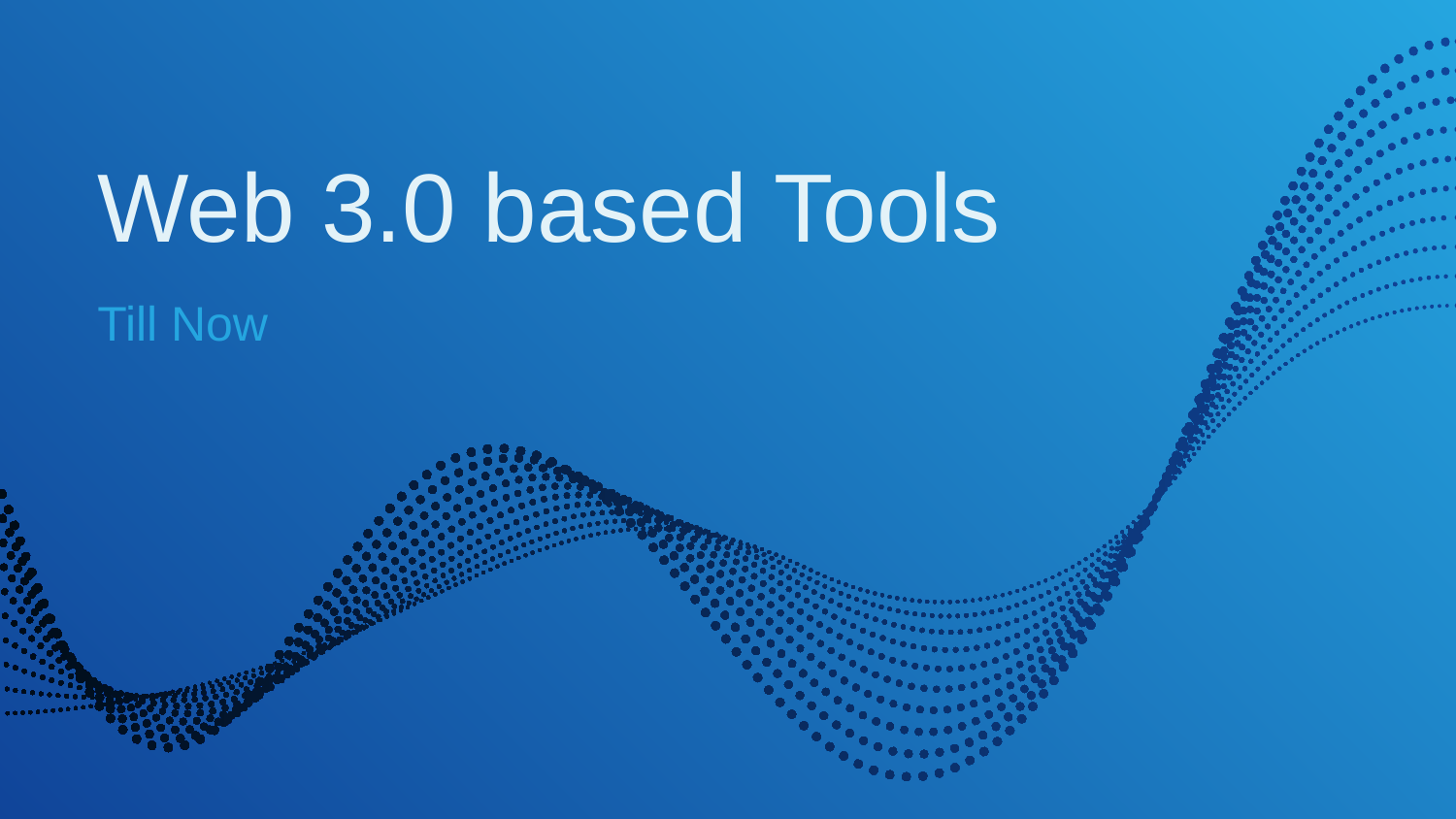

# Web 3.0 based Tools
Till Now